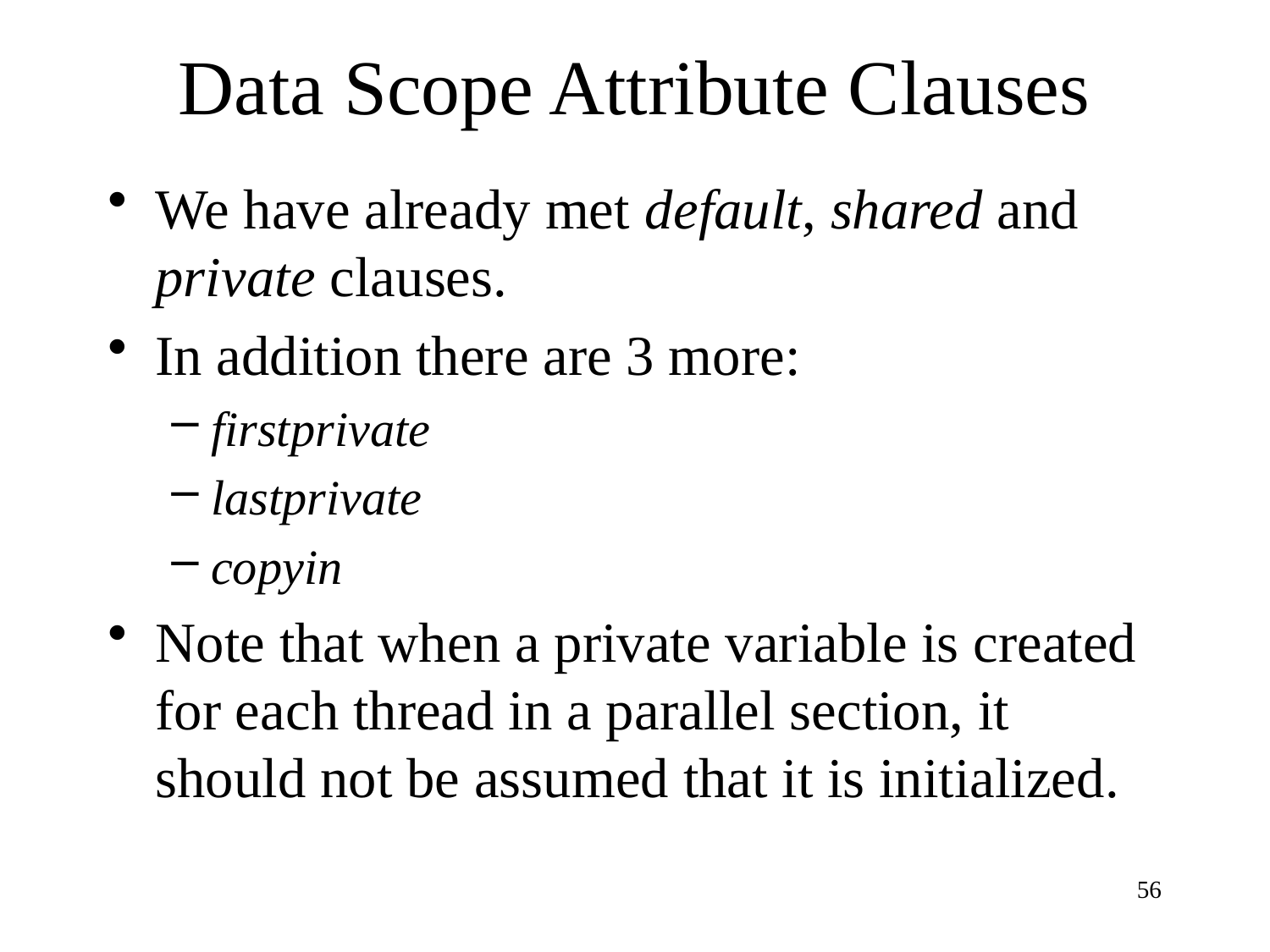

# Data Scope Attribute Clauses
We have already met default, shared and private clauses.
In addition there are 3 more:
firstprivate
lastprivate
copyin
Note that when a private variable is created for each thread in a parallel section, it should not be assumed that it is initialized.
56